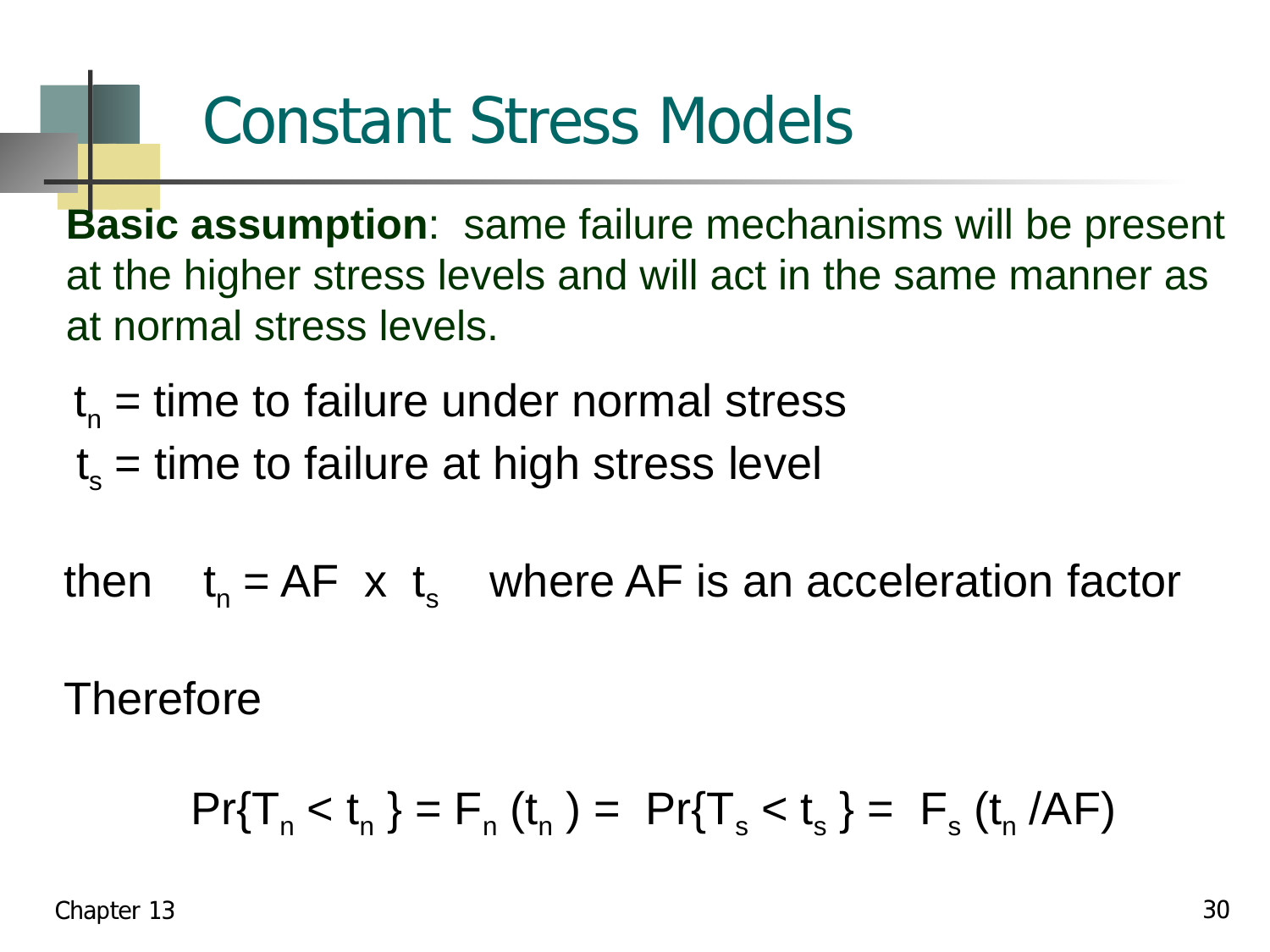

# Constant Stress Models
Basic assumption:  same failure mechanisms will be present
at the higher stress levels and will act in the same manner as
at normal stress levels.
 tn = time to failure under normal stress
 ts = time to failure at high stress level

then 	 tn = AF  x  ts    where AF is an acceleration factor

Therefore

	Pr{Tn < tn } = Fn (tn ) =  Pr{Ts < ts } =  Fs (tn /AF)
30
Chapter 13